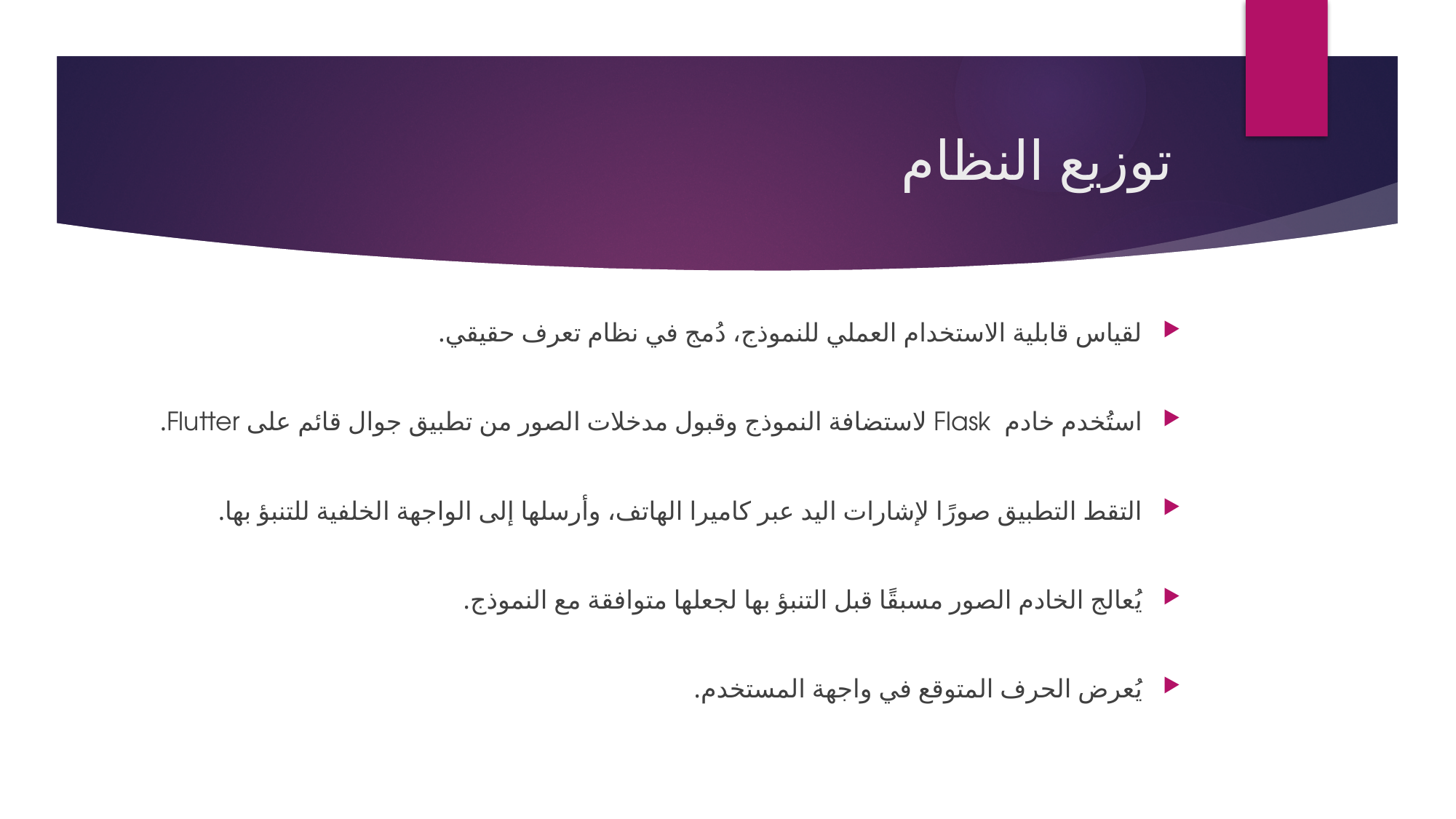

# توزيع النظام
لقياس قابلية الاستخدام العملي للنموذج، دُمج في نظام تعرف حقيقي.

استُخدم خادم  Flask لاستضافة النموذج وقبول مدخلات الصور من تطبيق جوال قائم على Flutter.

التقط التطبيق صورًا لإشارات اليد عبر كاميرا الهاتف، وأرسلها إلى الواجهة الخلفية للتنبؤ بها.

يُعالج الخادم الصور مسبقًا قبل التنبؤ بها لجعلها متوافقة مع النموذج.

يُعرض الحرف المتوقع في واجهة المستخدم.